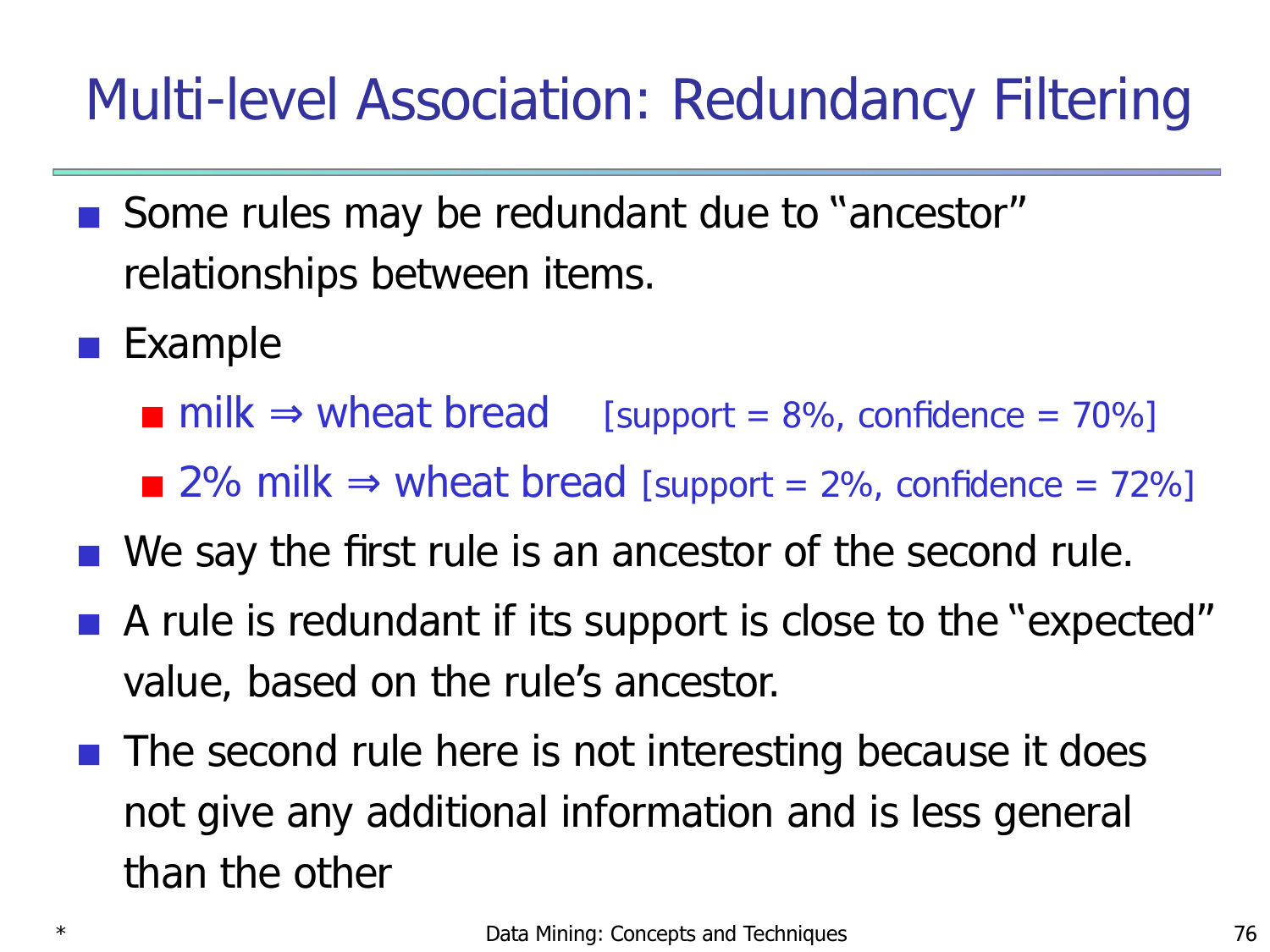

# Multi-level Association: Redundancy Filtering
Some rules may be redundant due to “ancestor” relationships between items.
Example
milk ⇒ wheat bread    [support = 8%, confidence = 70%]
2% milk ⇒ wheat bread [support = 2%, confidence = 72%]
We say the first rule is an ancestor of the second rule.
A rule is redundant if its support is close to the “expected” value, based on the rule’s ancestor.
The second rule here is not interesting because it does not give any additional information and is less general than the other

*
Data Mining: Concepts and Techniques
76